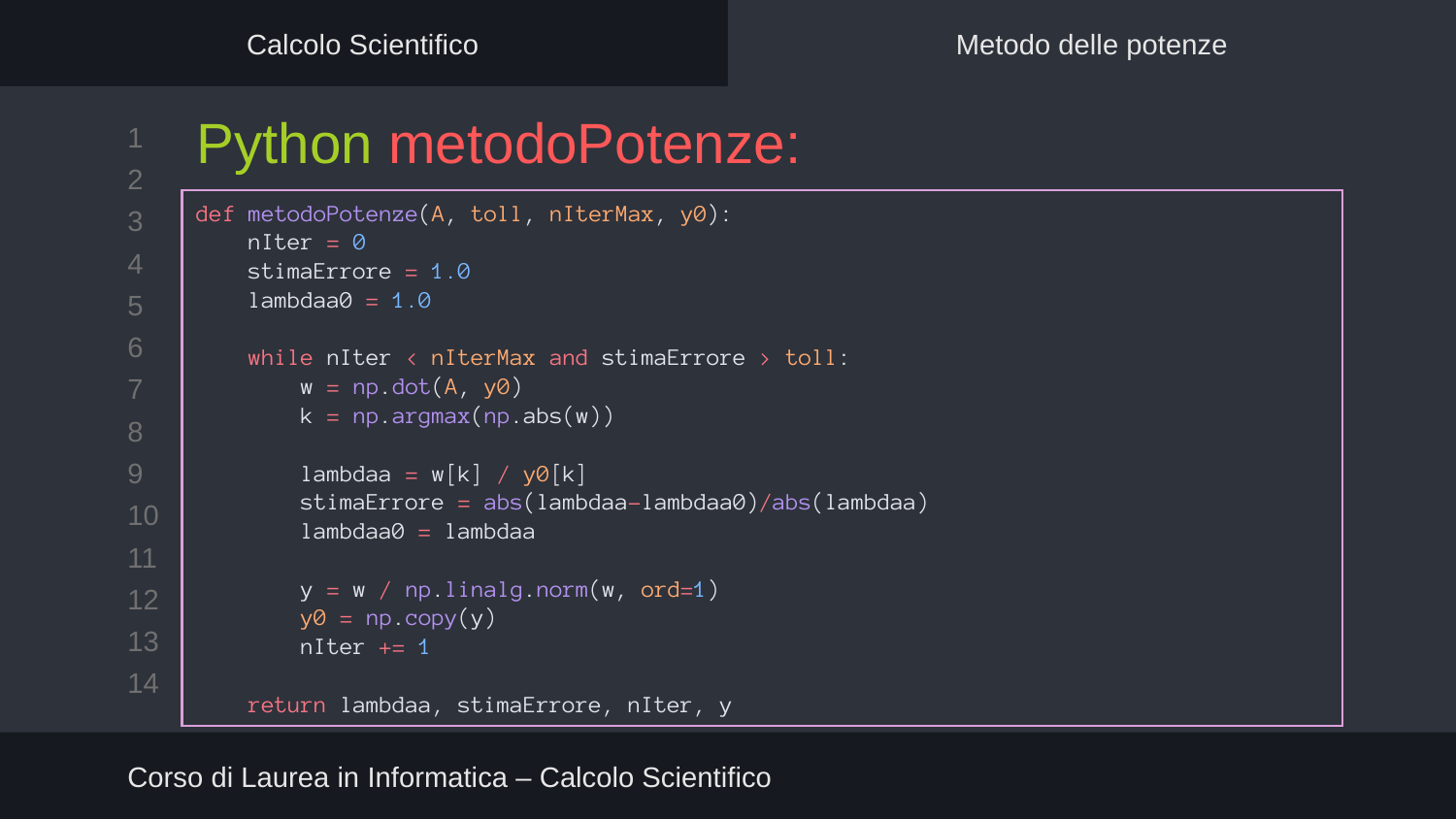

Calcolo Scientifico
Metodo delle potenze
# Python metodoPotenze:
def metodoPotenze(A, toll, nIterMax, y0):
    nIter = 0
    stimaErrore = 1.0
    lambdaa0 = 1.0
    while nIter < nIterMax and stimaErrore > toll:
        w = np.dot(A, y0)
        k = np.argmax(np.abs(w))
        lambdaa = w[k] / y0[k]
        stimaErrore = abs(lambdaa-lambdaa0)/abs(lambdaa)
        lambdaa0 = lambdaa
        y = w / np.linalg.norm(w, ord=1)
        y0 = np.copy(y)
        nIter += 1
       
    return lambdaa, stimaErrore, nIter, y
Corso di Laurea in Informatica – Calcolo Scientifico